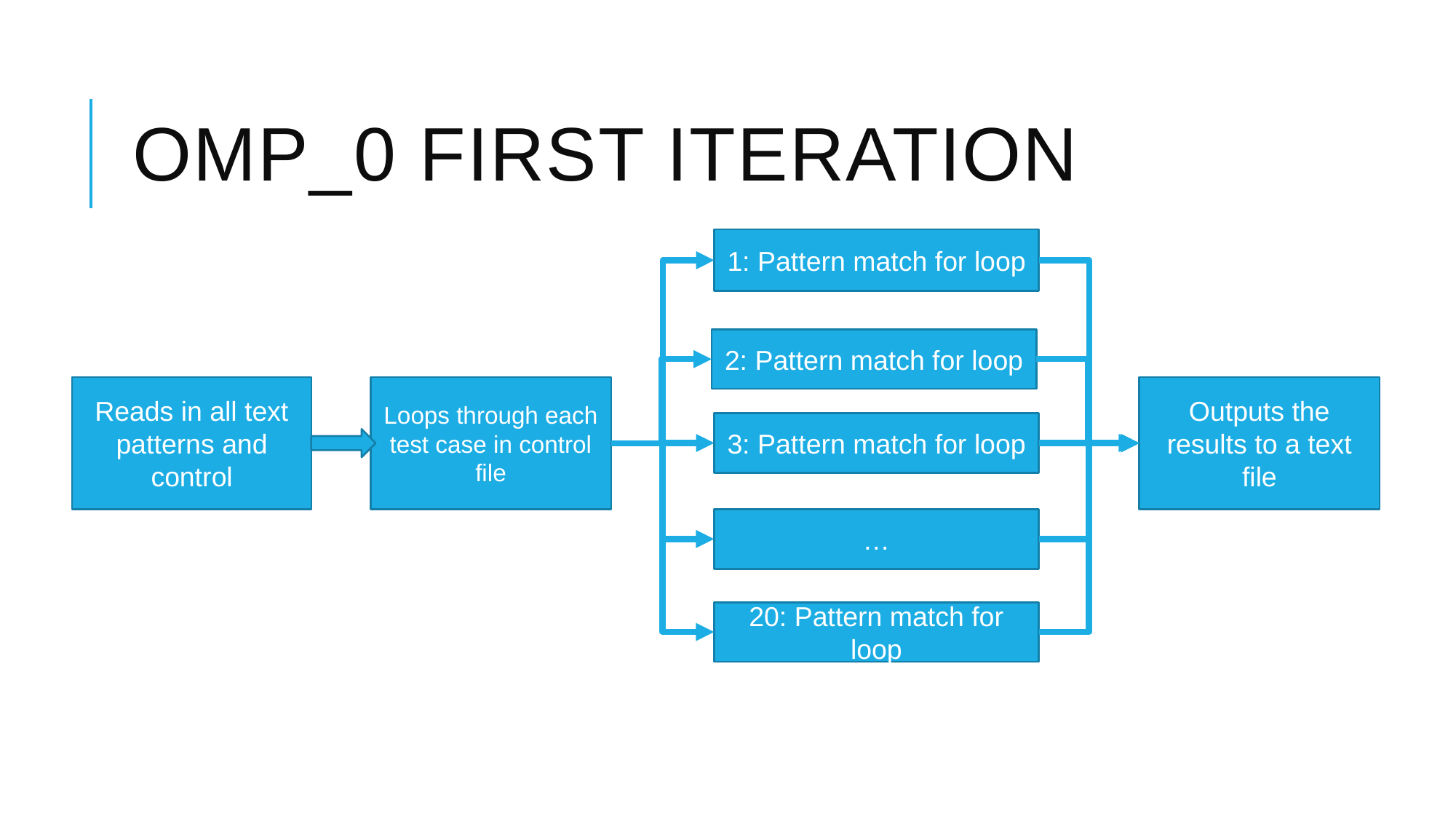

# OMP_0 First Iteration
1: Pattern match for loop
2: Pattern match for loop
Outputs the results to a text file
Loops through each test case in control file
Reads in all text patterns and control
3: Pattern match for loop

…
20: Pattern match for loop